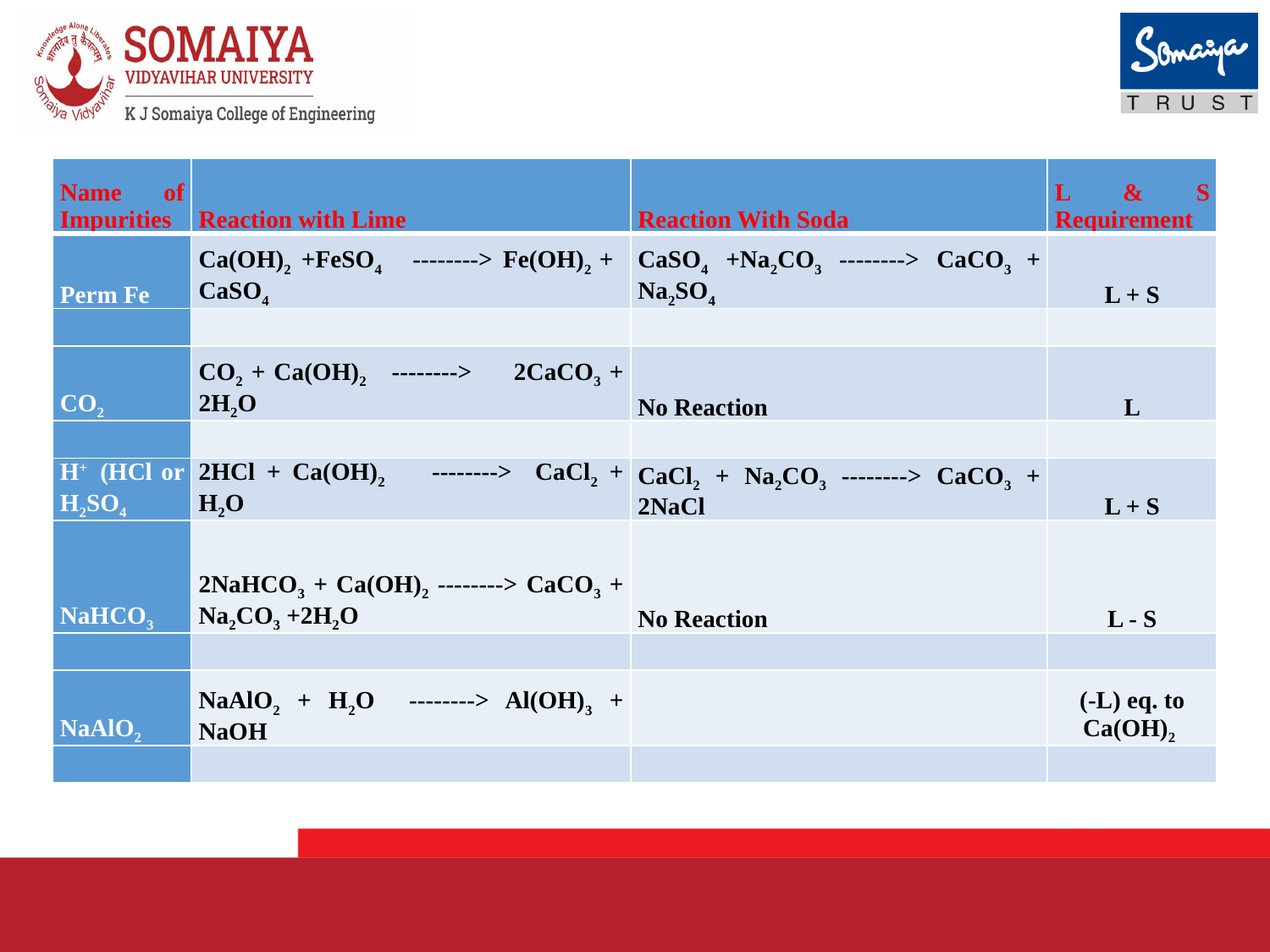

| Name of Impurities | Reaction with Lime | Reaction With Soda | L & S Requirement |
| --- | --- | --- | --- |
| Perm Fe | Ca(OH)2 +FeSO4 --------> Fe(OH)2 + CaSO4 | CaSO4 +Na2CO3 --------> CaCO3 + Na2SO4 | L + S |
|  |  |  |  |
| CO2 | CO2 + Ca(OH)2 --------> 2CaCO3 + 2H2O | No Reaction | L |
|  |  |  |  |
| H+ (HCl or H2SO4 | 2HCl + Ca(OH)2 --------> CaCl2 + H2O | CaCl2 + Na2CO3 --------> CaCO3 + 2NaCl | L + S |
| NaHCO3 | 2NaHCO3 + Ca(OH)2 --------> CaCO3 + Na2CO3 +2H2O | No Reaction | L - S |
|  |  |  |  |
| NaAlO2 | NaAlO2 + H2O --------> Al(OH)3 + NaOH |  | (-L) eq. to Ca(OH)2 |
|  |  |  |  |